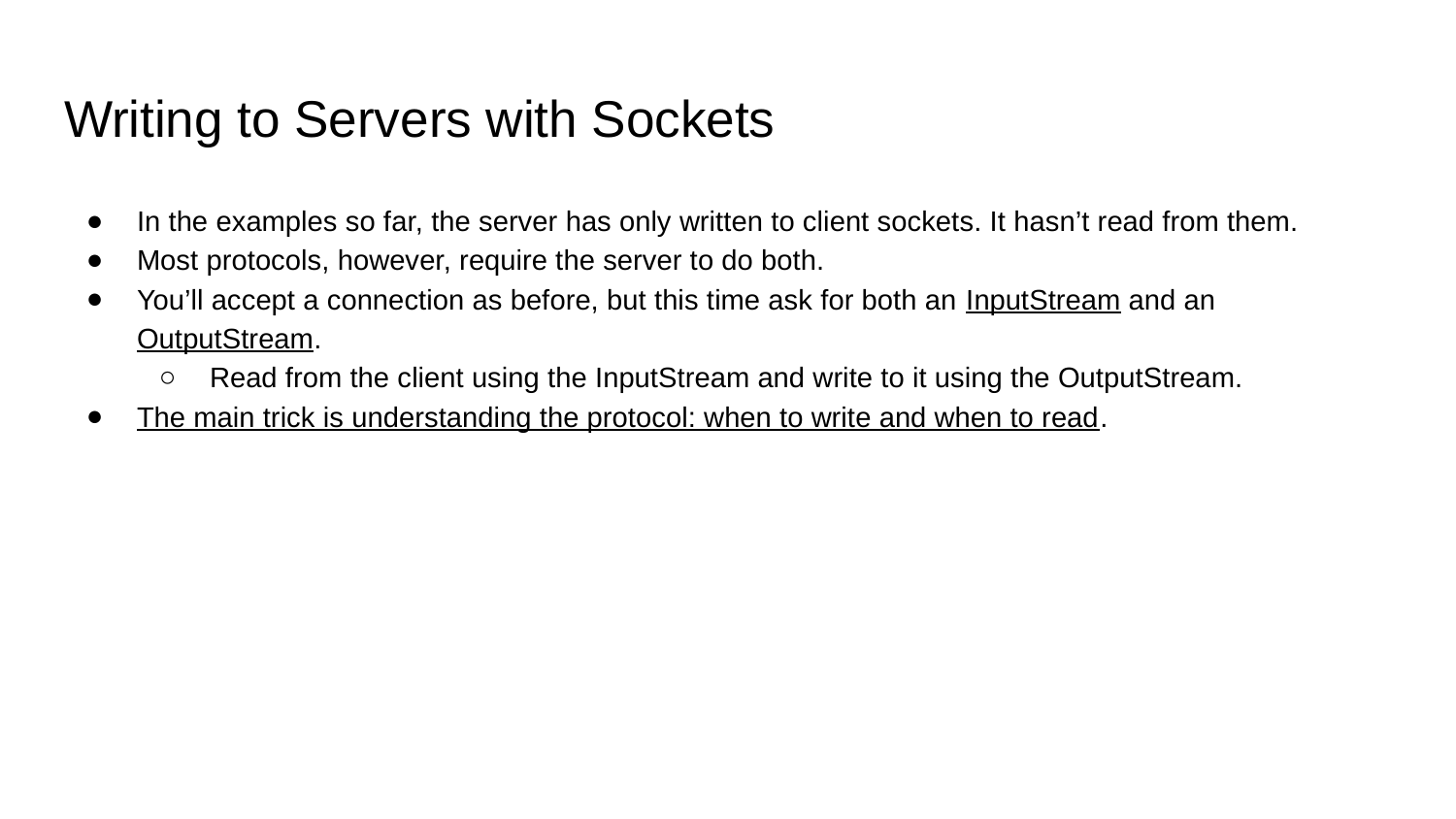

# Writing to Servers with Sockets
In the examples so far, the server has only written to client sockets. It hasn’t read from them.
Most protocols, however, require the server to do both.
You’ll accept a connection as before, but this time ask for both an InputStream and an OutputStream.
Read from the client using the InputStream and write to it using the OutputStream.
The main trick is understanding the protocol: when to write and when to read.